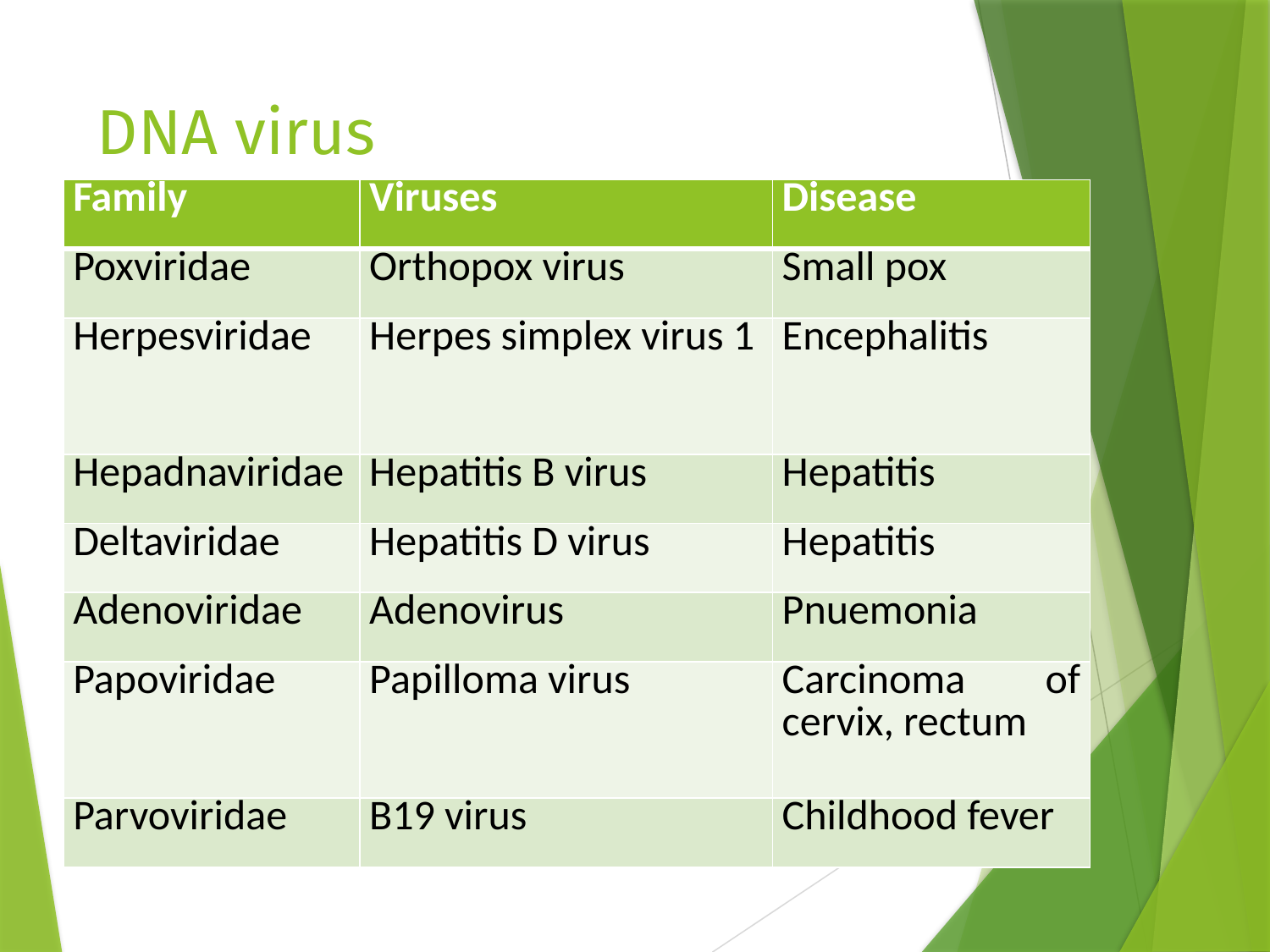

# DNA virus
| Family | Viruses | Disease |
| --- | --- | --- |
| Poxviridae | Orthopox virus | Small pox |
| Herpesviridae | Herpes simplex virus 1 | Encephalitis |
| Hepadnaviridae | Hepatitis B virus | Hepatitis |
| Deltaviridae | Hepatitis D virus | Hepatitis |
| Adenoviridae | Adenovirus | Pnuemonia |
| Papoviridae | Papilloma virus | Carcinoma of cervix, rectum |
| Parvoviridae | B19 virus | Childhood fever |